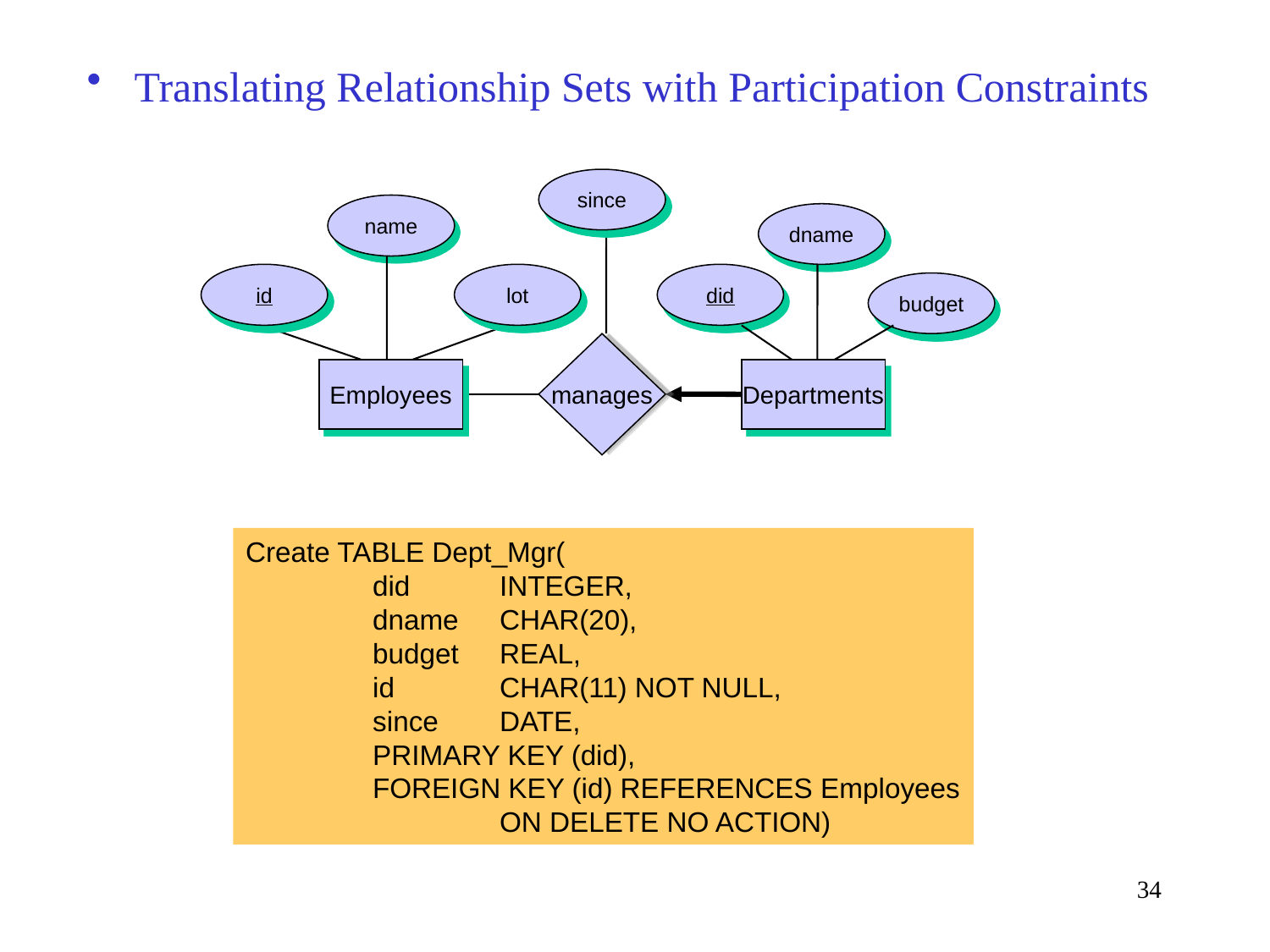

Translating Relationship Sets with Participation Constraints

since
name
dname

id
lot
did

budget

manages
Employees
Departments

Create TABLE Dept_Mgr(
	did	INTEGER,
	dname	CHAR(20),
	budget	REAL,
	id	CHAR(11) NOT NULL,
	since	DATE,
	PRIMARY KEY (did),
	FOREIGN KEY (id) REFERENCES Employees
		ON DELETE NO ACTION)
34